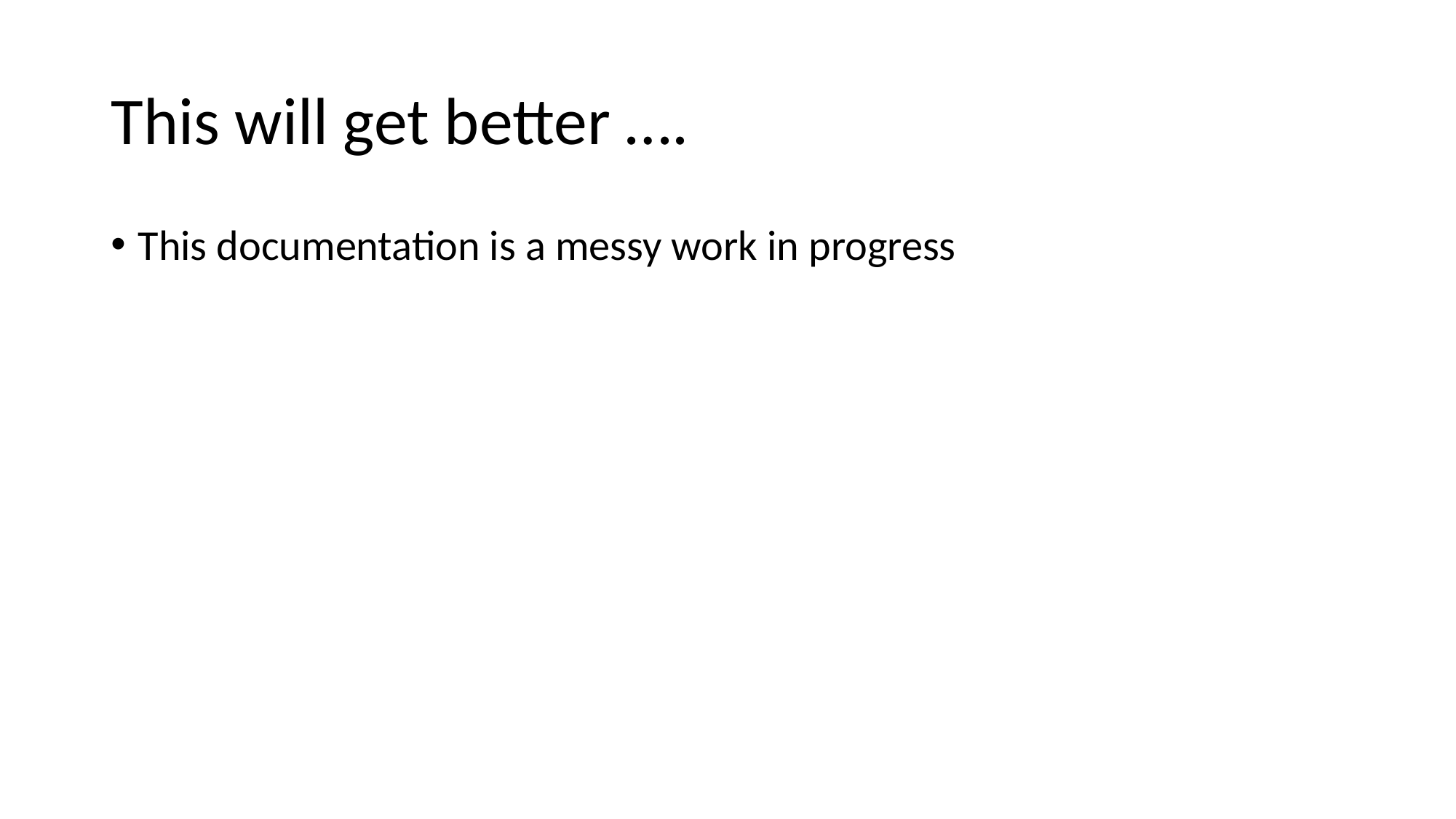

# This will get better ….
This documentation is a messy work in progress